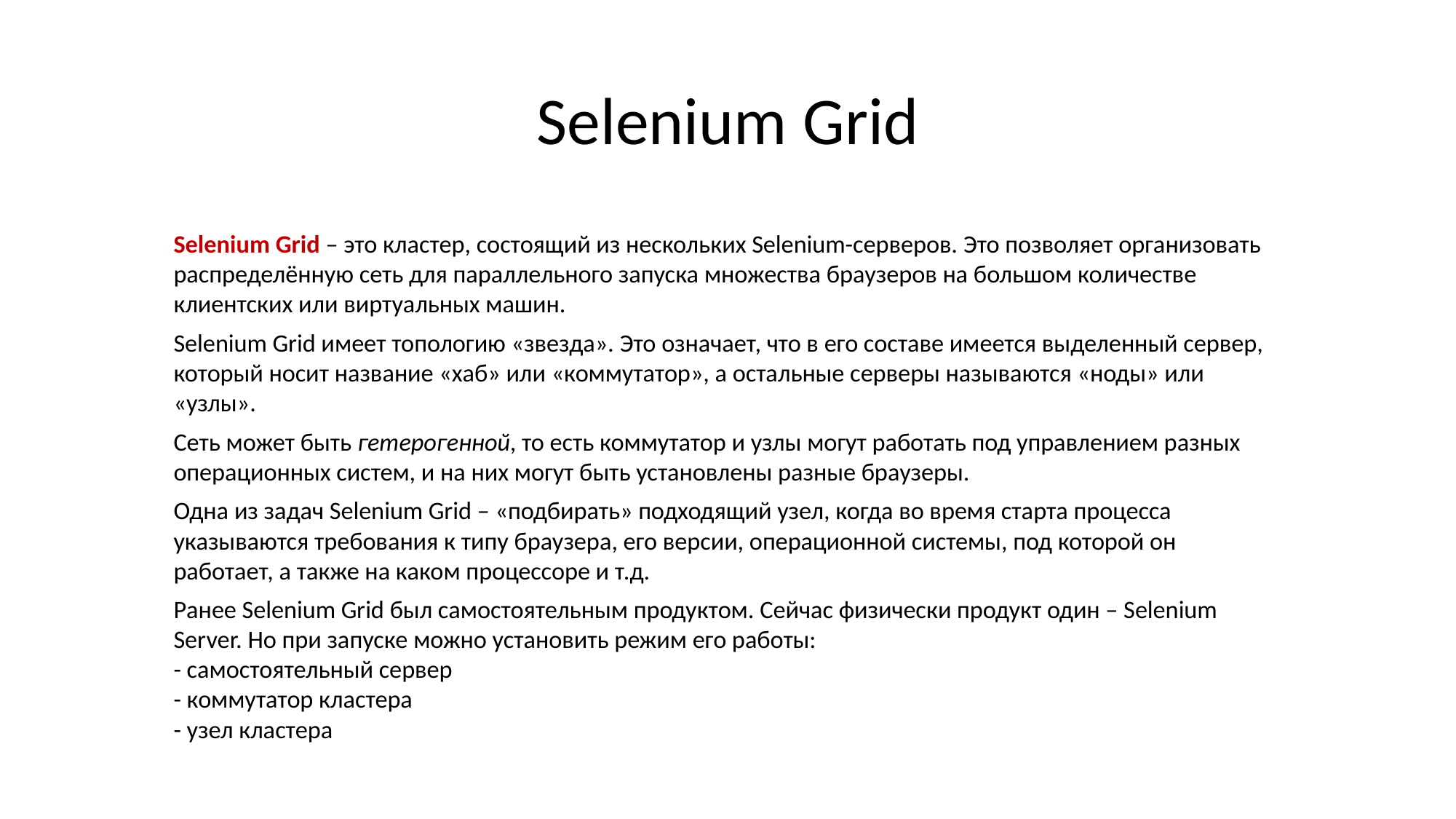

# Selenium Grid
Selenium Grid – это кластер, состоящий из нескольких Selenium-серверов. Это позволяет организовать распределённую сеть для параллельного запуска множества браузеров на большом количестве клиентских или виртуальных машин.
Selenium Grid имеет топологию «звезда». Это означает, что в его составе имеется выделенный сервер, который носит название «хаб» или «коммутатор», а остальные серверы называются «ноды» или «узлы».
Сеть может быть гетерогенной, то есть коммутатор и узлы могут работать под управлением разных операционных систем, и на них могут быть установлены разные браузеры.
Одна из задач Selenium Grid – «подбирать» подходящий узел, когда во время старта процесса указываются требования к типу браузера, его версии, операционной системы, под которой он работает, а также на каком процессоре и т.д.
Ранее Selenium Grid был самостоятельным продуктом. Сейчас физически продукт один – Selenium Server. Но при запуске можно установить режим его работы:
- самостоятельный сервер
- коммутатор кластера
- узел кластера